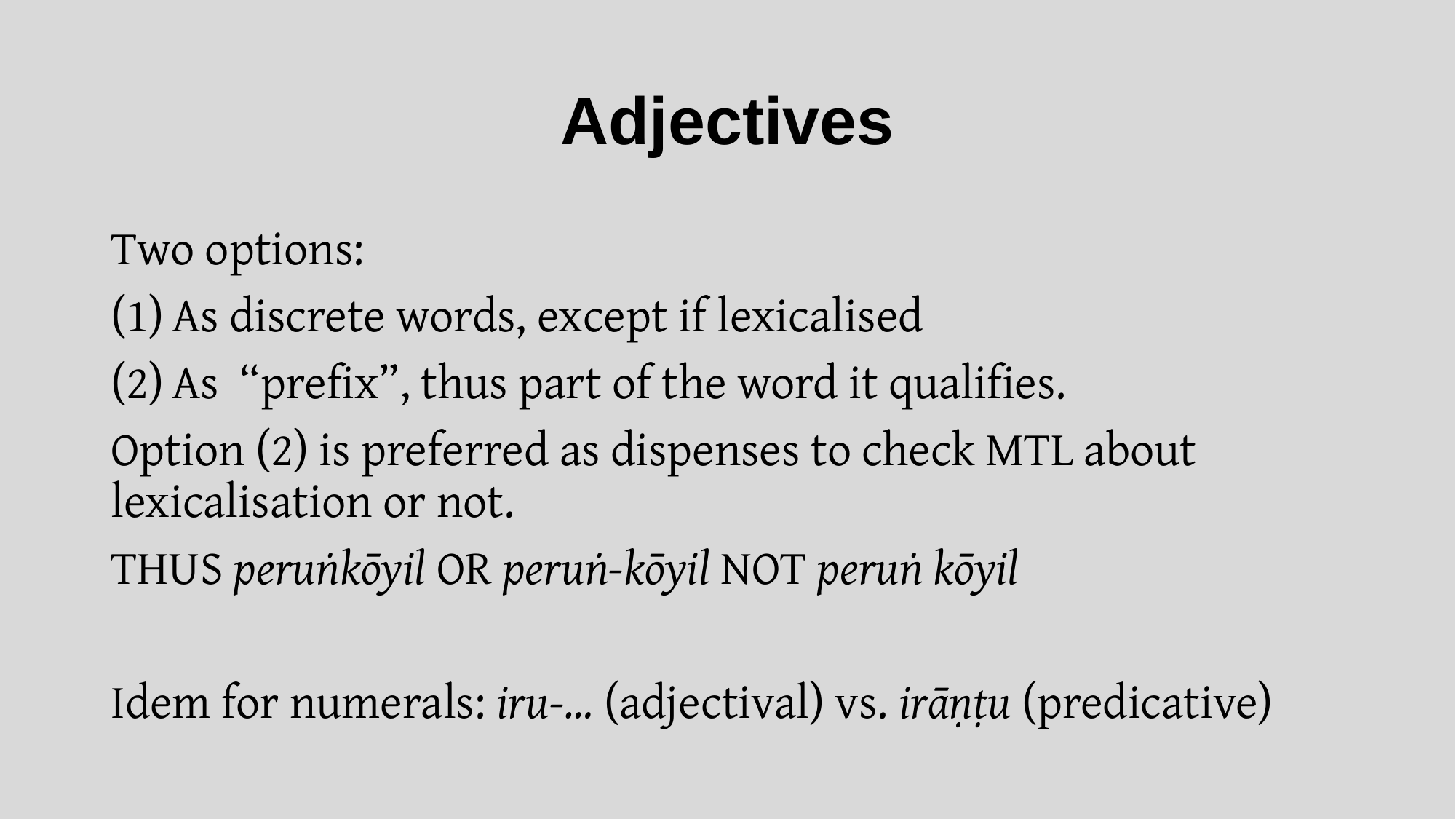

# Adjectives
Two options:
As discrete words, except if lexicalised
As  “prefix”, thus part of the word it qualifies.
Option (2) is preferred as dispenses to check MTL about lexicalisation or not.
THUS peruṅkōyil OR peruṅ-kōyil NOT peruṅ kōyil

Idem for numerals: iru-… (adjectival) vs. irāṇṭu (predicative)